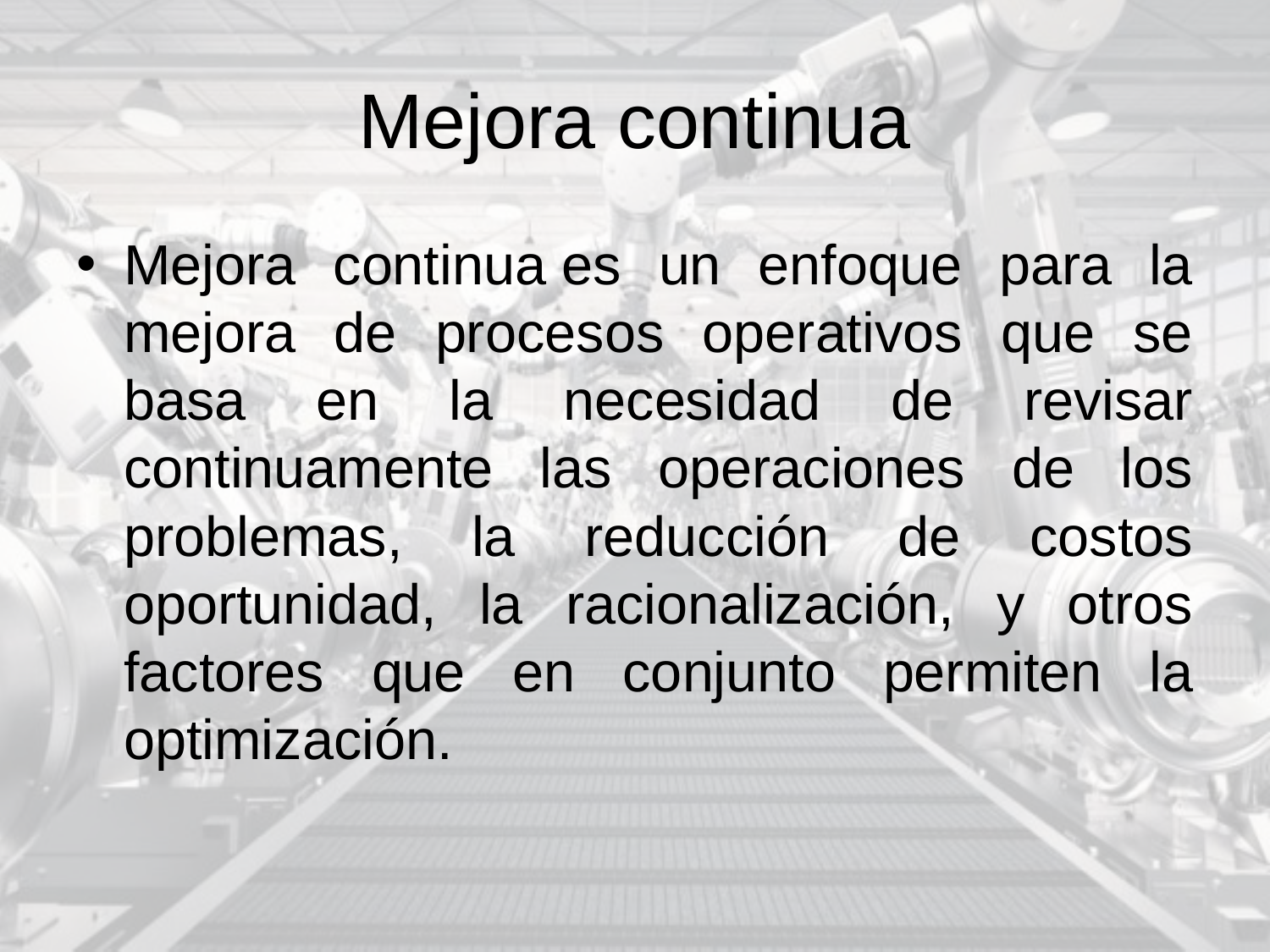

# Mejora continua
Mejora continua es un enfoque para la mejora de procesos operativos que se basa en la necesidad de revisar continuamente las operaciones de los problemas, la reducción de costos oportunidad, la racionalización, y otros factores que en conjunto permiten la optimización.